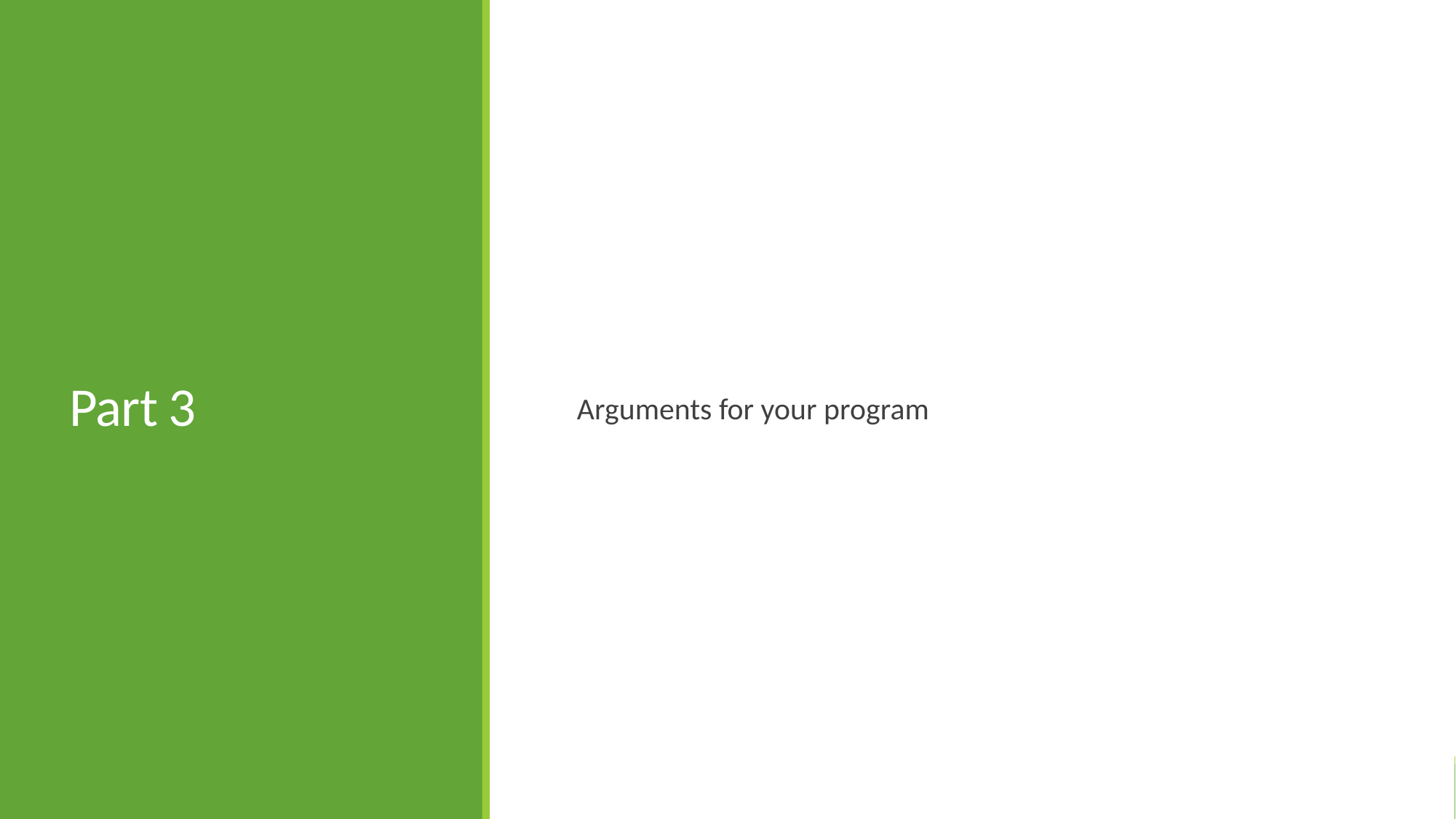

# Part 3
Arguments for your program